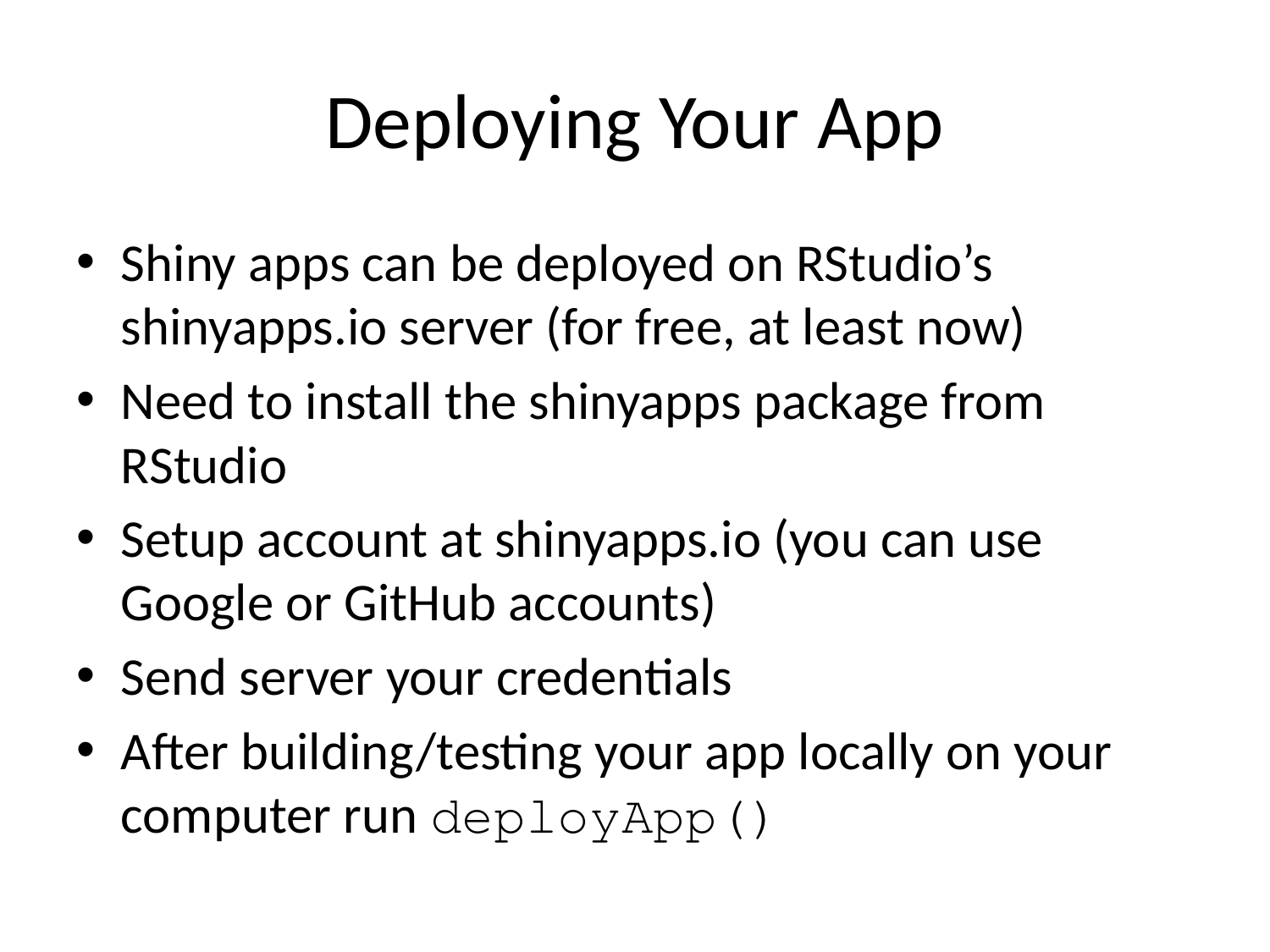

# Deploying Your App
Shiny apps can be deployed on RStudio’s shinyapps.io server (for free, at least now)
Need to install the shinyapps package from RStudio
Setup account at shinyapps.io (you can use Google or GitHub accounts)
Send server your credentials
After building/testing your app locally on your computer run deployApp()